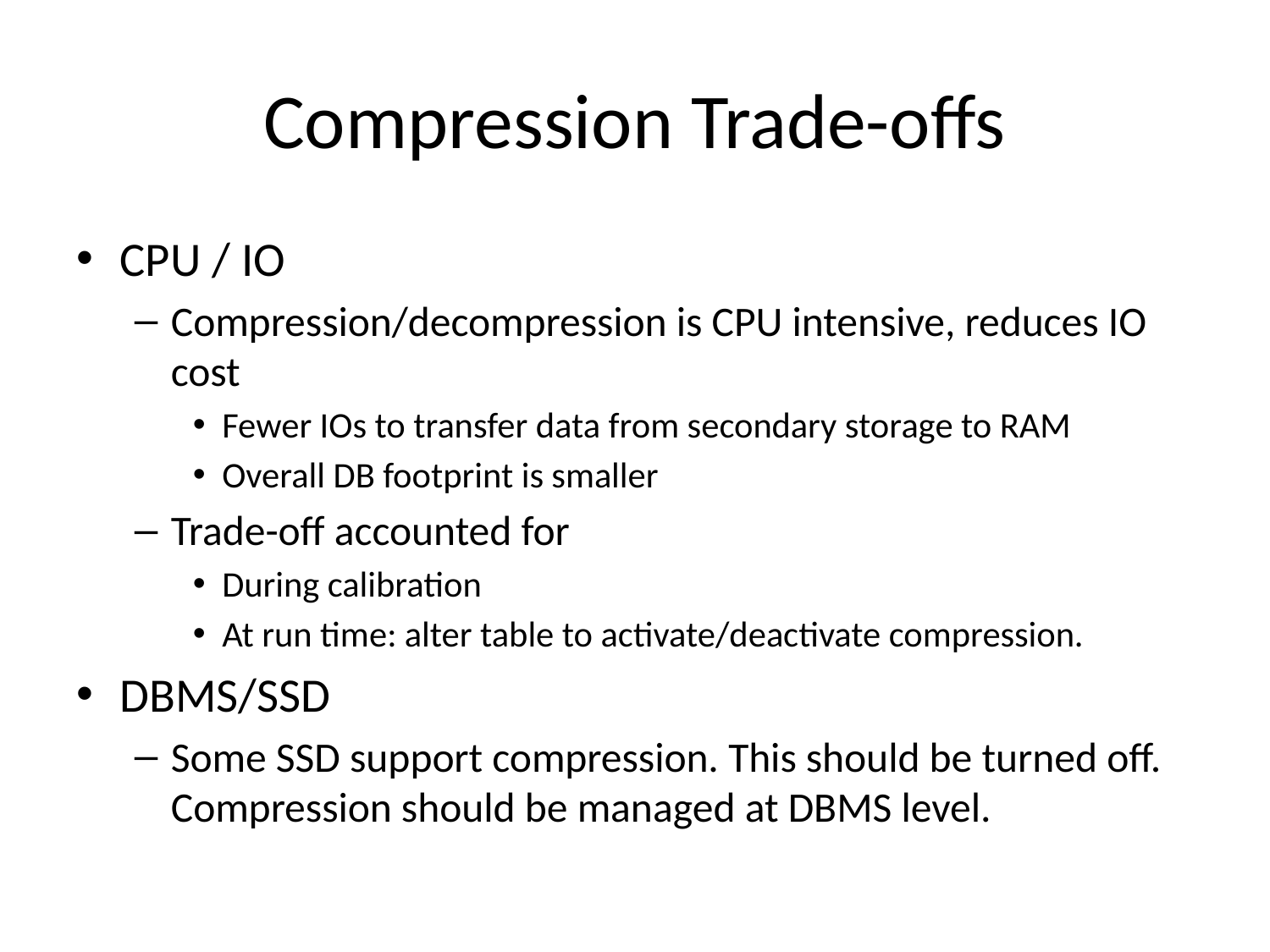

# Compression Trade-offs
CPU / IO
Compression/decompression is CPU intensive, reduces IO cost
Fewer IOs to transfer data from secondary storage to RAM
Overall DB footprint is smaller
Trade-off accounted for
During calibration
At run time: alter table to activate/deactivate compression.
DBMS/SSD
Some SSD support compression. This should be turned off. Compression should be managed at DBMS level.